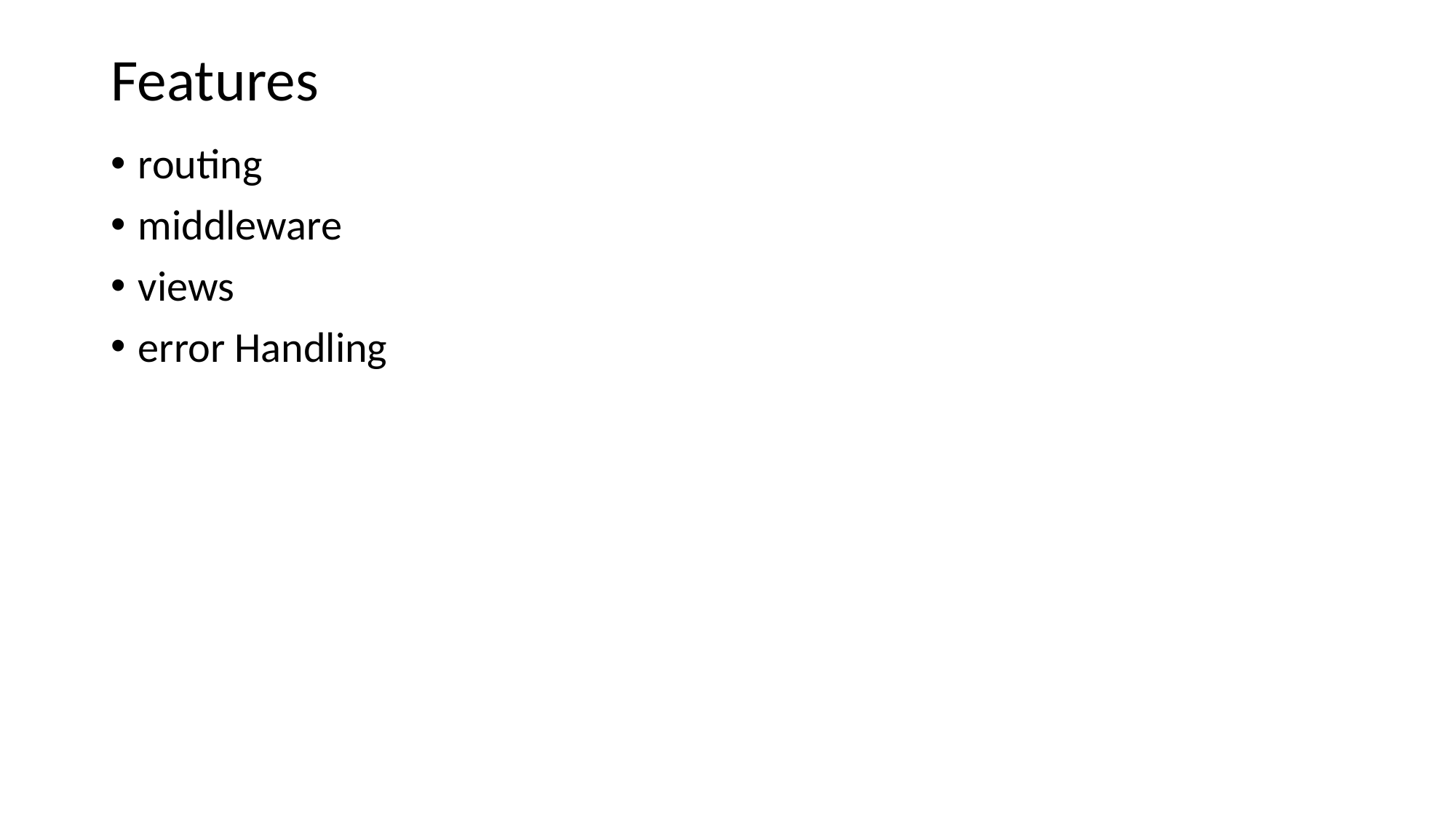

# Features
routing
middleware
views
error Handling